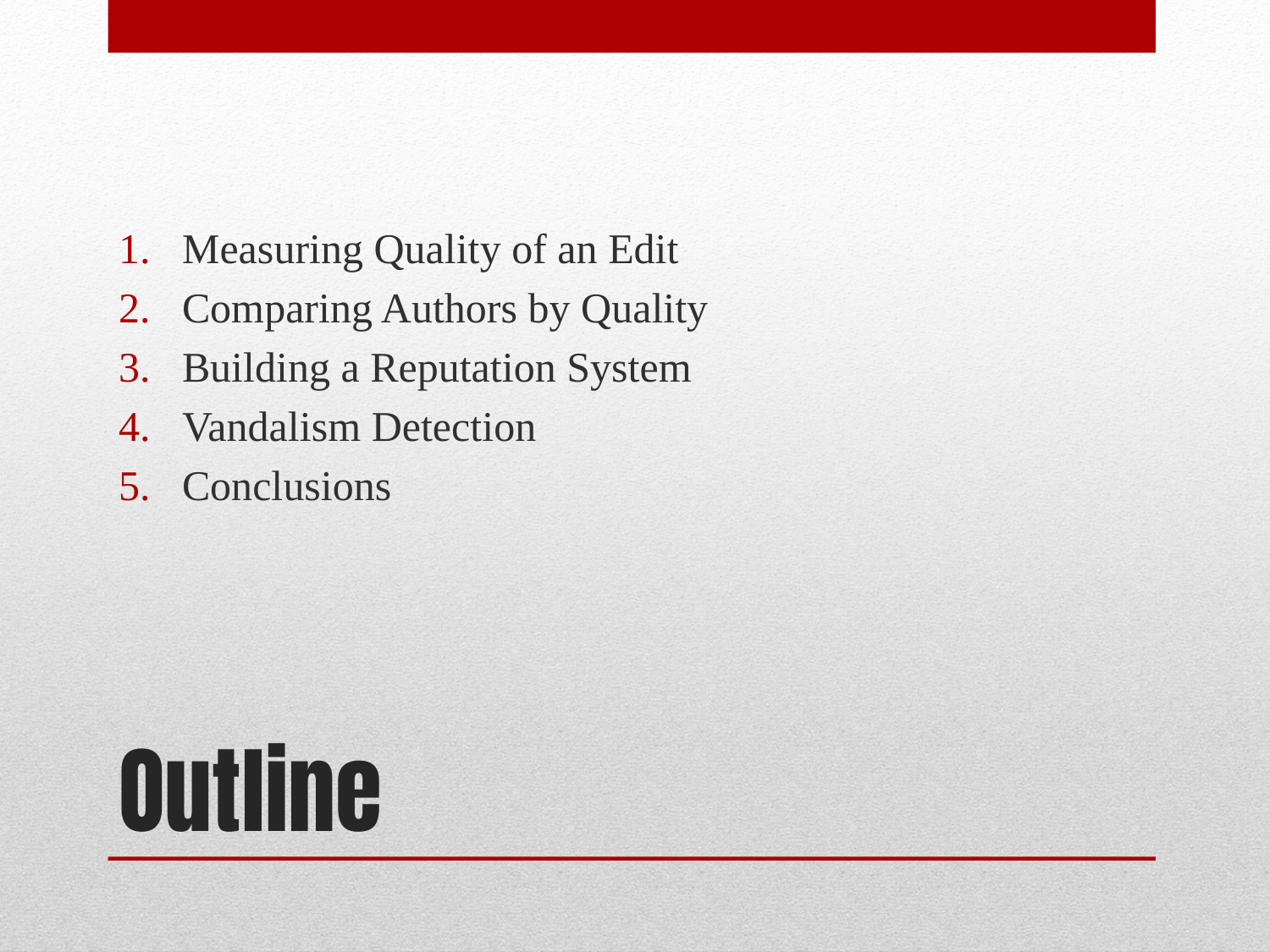

Measuring Quality of an Edit
Comparing Authors by Quality
Building a Reputation System
Vandalism Detection
Conclusions
# Outline